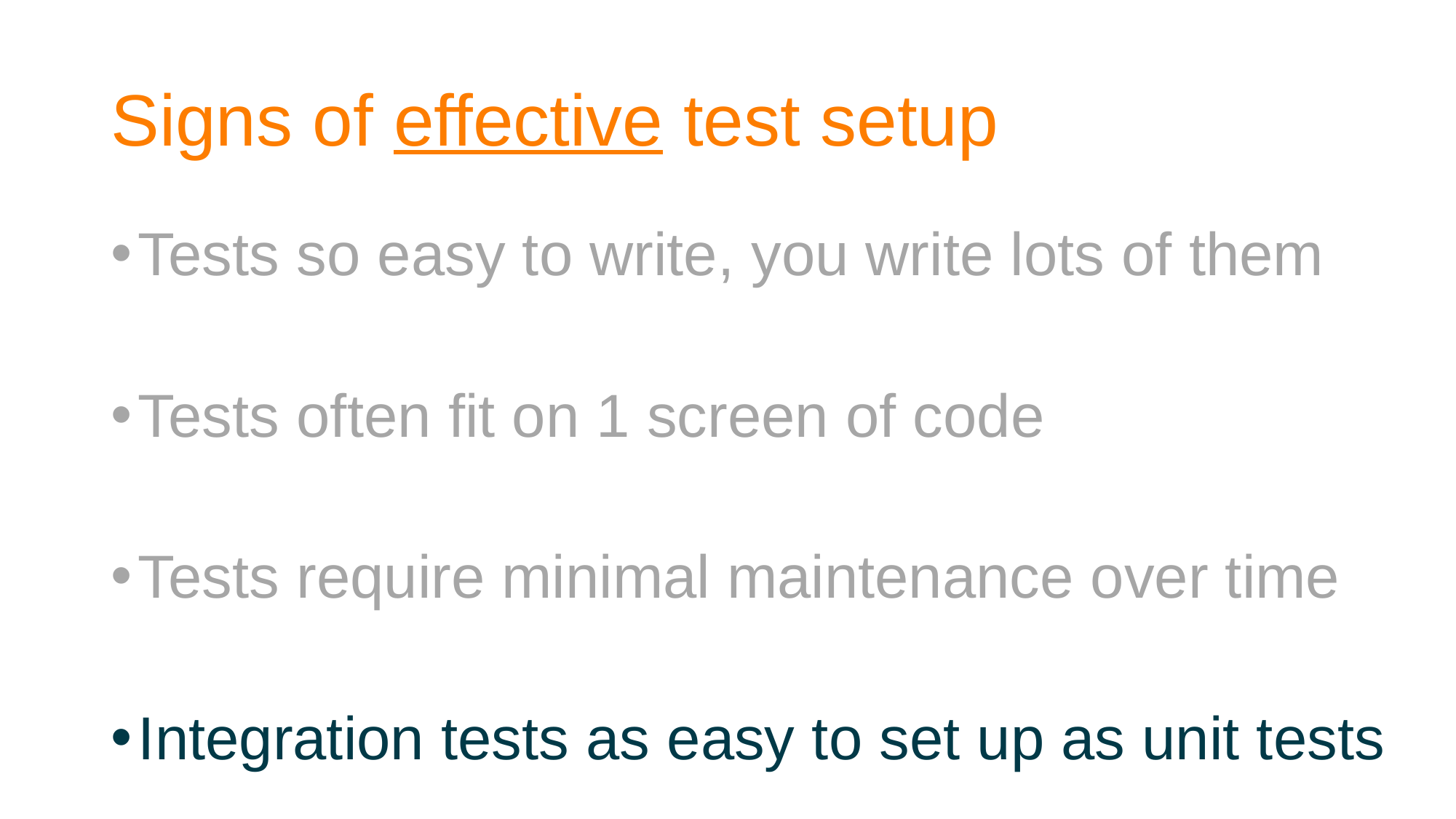

# Signs of effective test setup
Tests so easy to write, you write lots of them

Tests often fit on 1 screen of code

Tests require minimal maintenance over time

Integration tests as easy to set up as unit tests